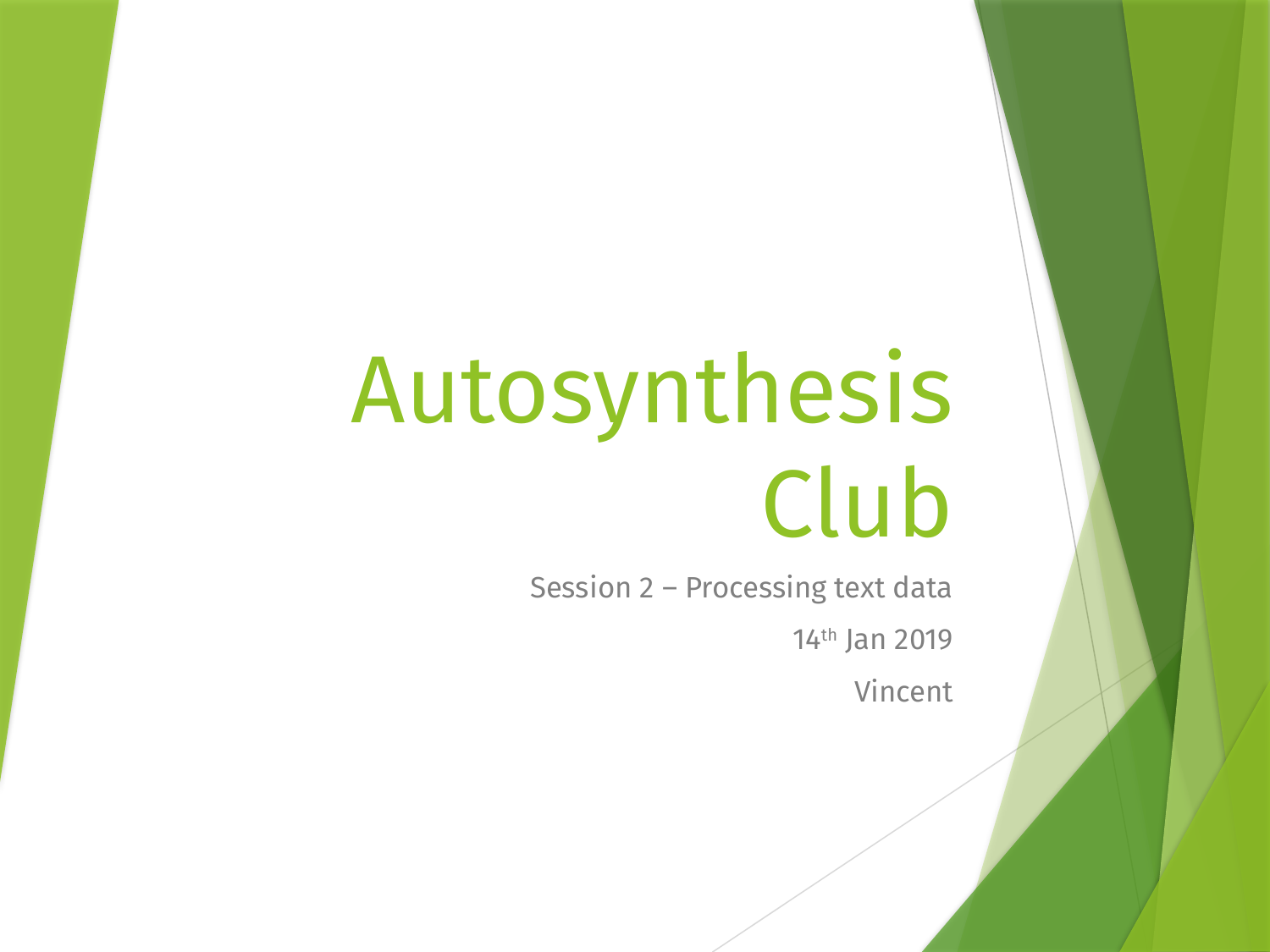

# Autosynthesis Club
Session 2 – Processing text data
14th Jan 2019
Vincent